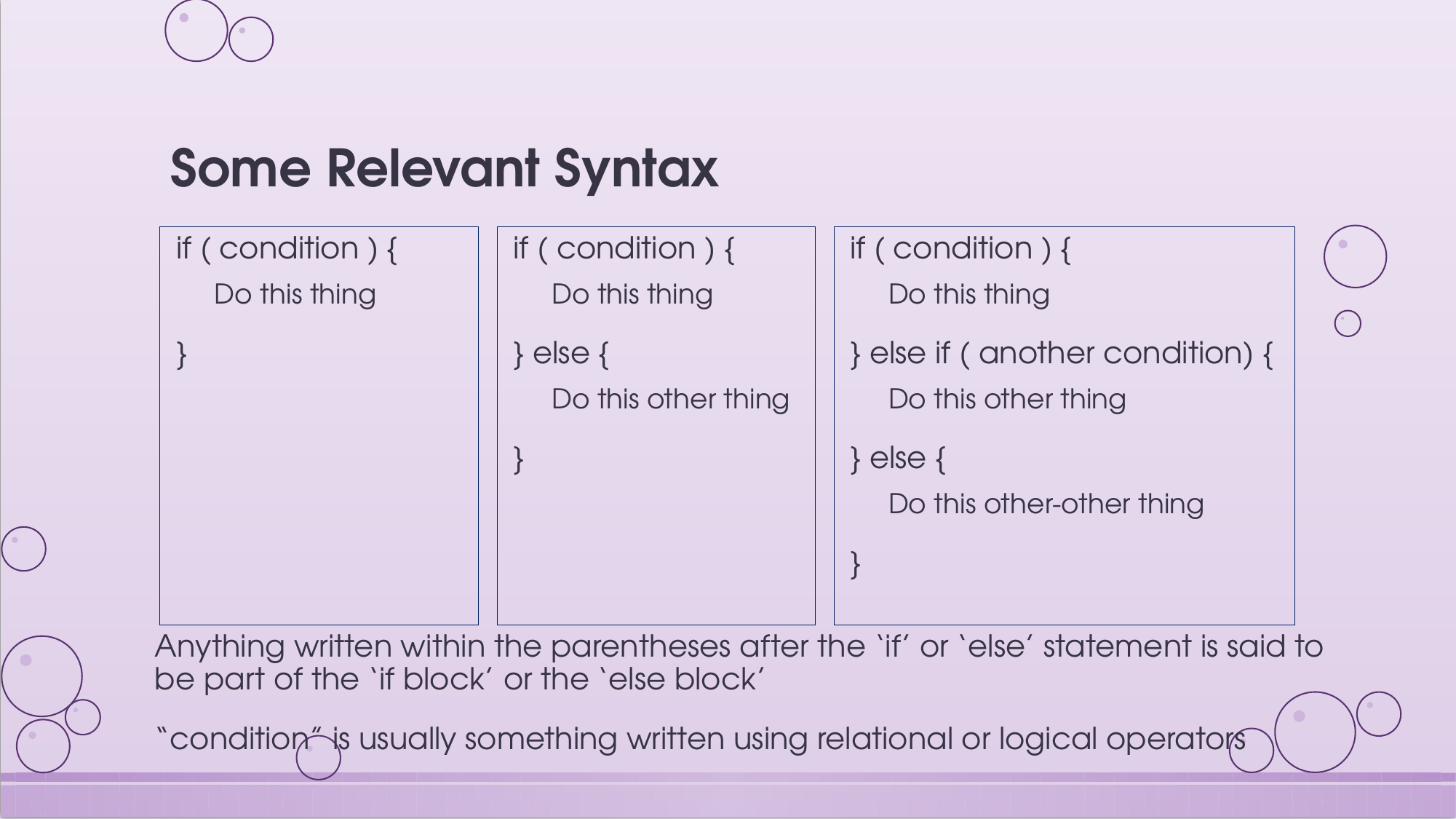

# Some Relevant Syntax
if ( condition ) {
Do this thing
}
if ( condition ) {
Do this thing
} else if ( another condition) {
Do this other thing
} else {
Do this other-other thing
}
if ( condition ) {
Do this thing
} else {
Do this other thing
}
Anything written within the parentheses after the ‘if’ or ‘else’ statement is said to be part of the ‘if block’ or the ‘else block’
“condition” is usually something written using relational or logical operators